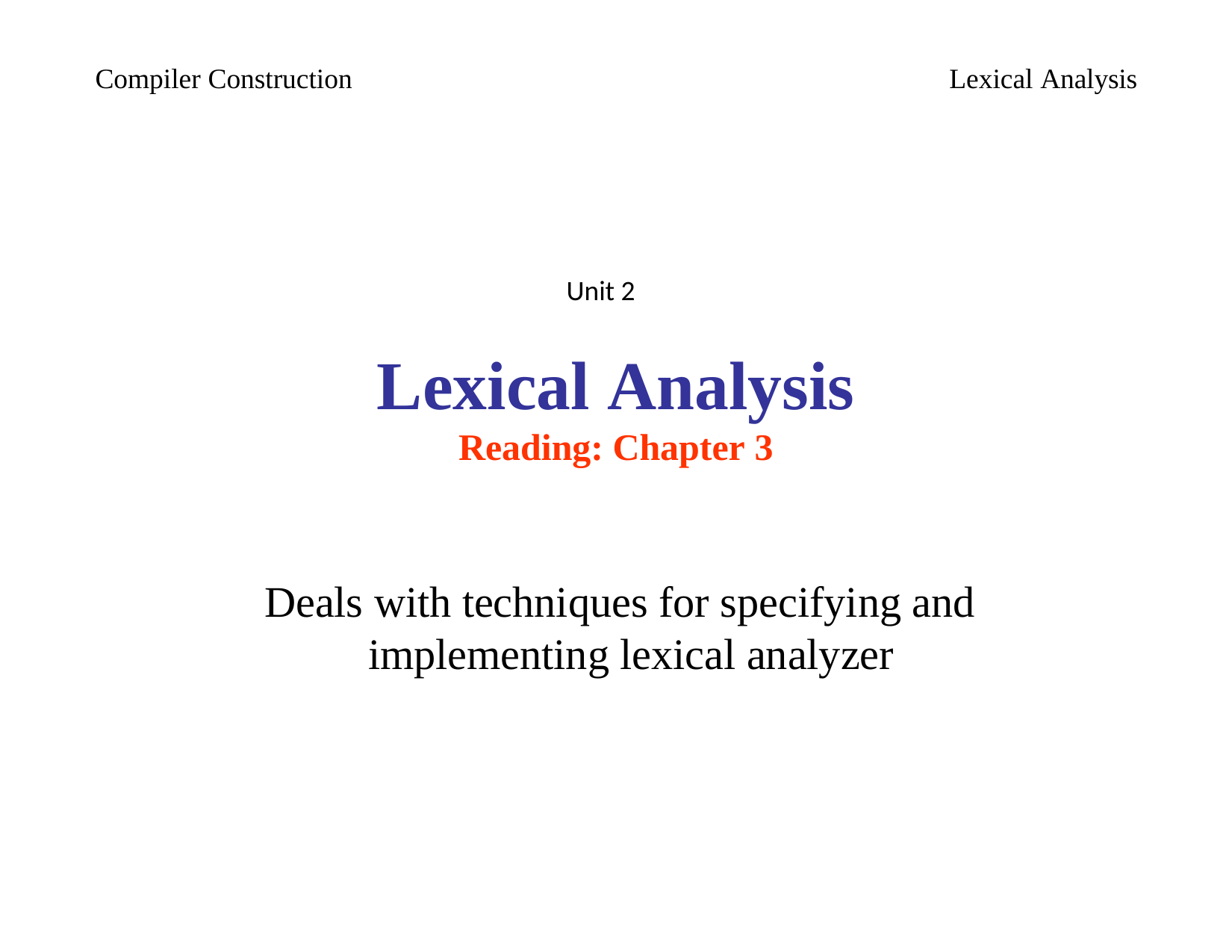

Compiler Construction
Lexical Analysis
Unit 2
Lexical Analysis
Reading: Chapter 3
Deals with techniques for specifying and  implementing lexical analyzer